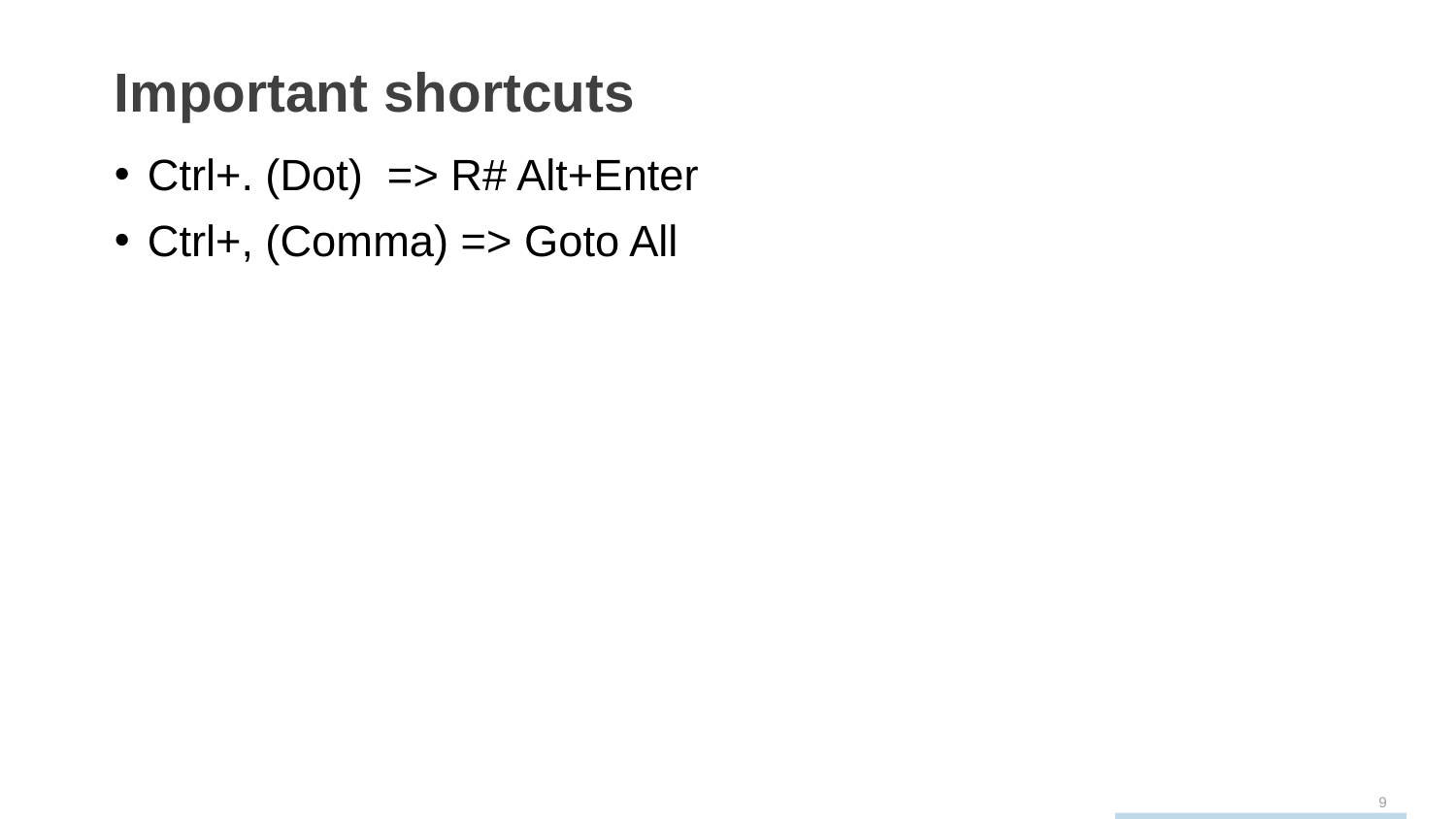

# Important shortcuts
Ctrl+. (Dot)  => R# Alt+Enter
Ctrl+, (Comma) => Goto All